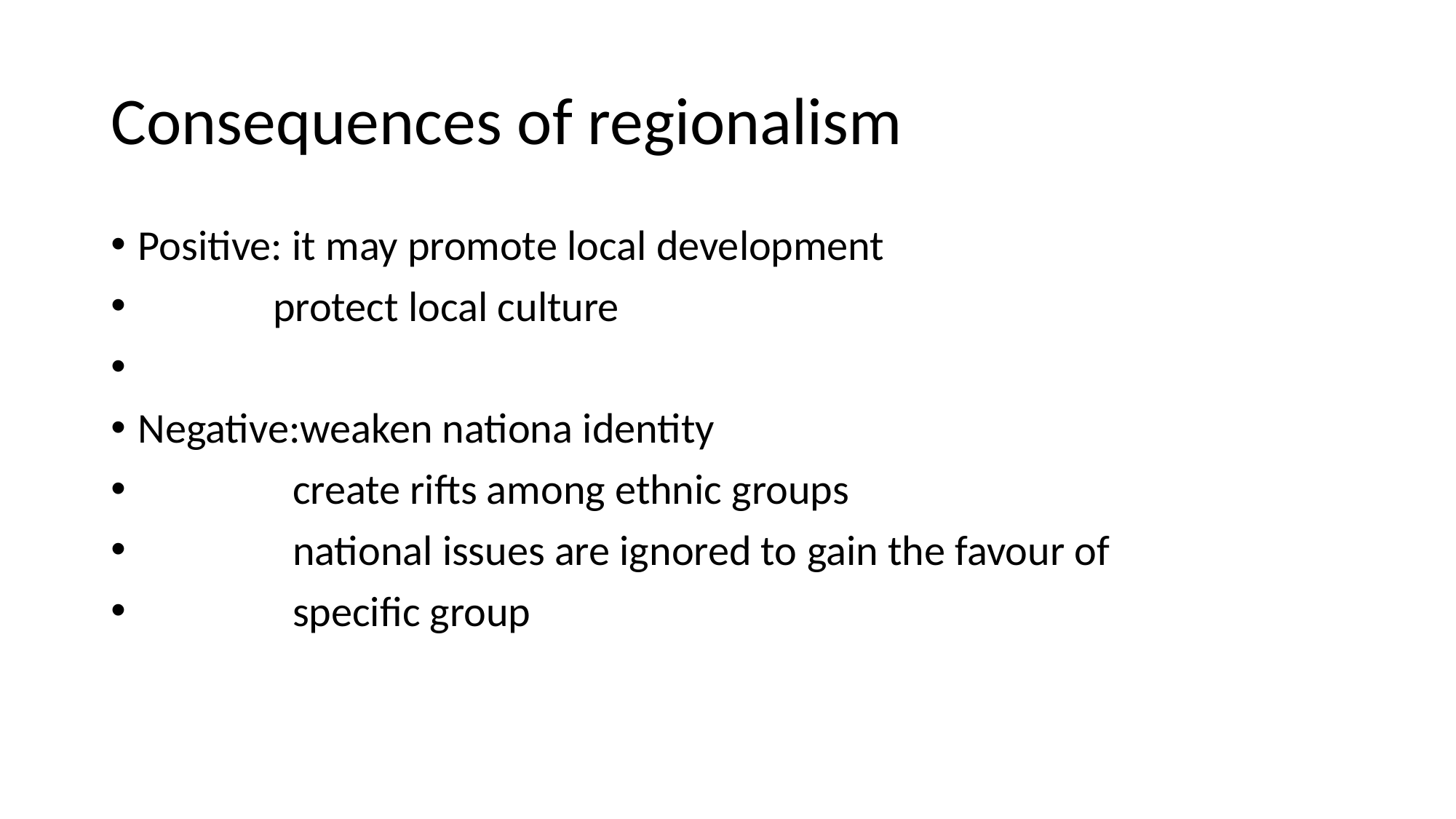

# Consequences of regionalism
Positive: it may promote local development
              protect local culture

Negative:weaken nationa identity
                create rifts among ethnic groups
                national issues are ignored to gain the favour of
                specific group